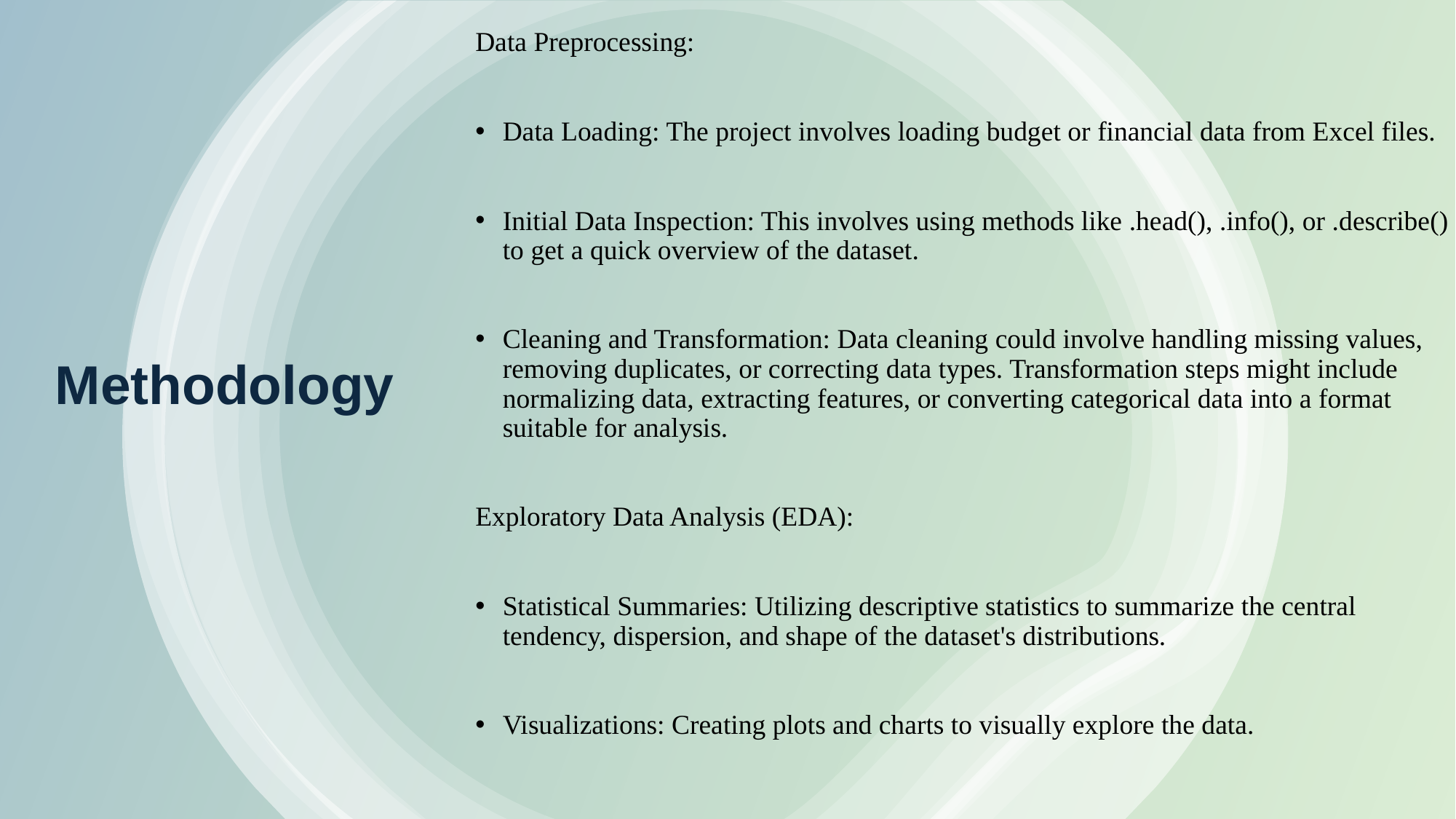

Data Preprocessing:

Data Loading: The project involves loading budget or financial data from Excel files.

Initial Data Inspection: This involves using methods like .head(), .info(), or .describe() to get a quick overview of the dataset.

Cleaning and Transformation: Data cleaning could involve handling missing values, removing duplicates, or correcting data types. Transformation steps might include normalizing data, extracting features, or converting categorical data into a format suitable for analysis.

Exploratory Data Analysis (EDA):

Statistical Summaries: Utilizing descriptive statistics to summarize the central tendency, dispersion, and shape of the dataset's distributions.

Visualizations: Creating plots and charts to visually explore the data.
# Methodology